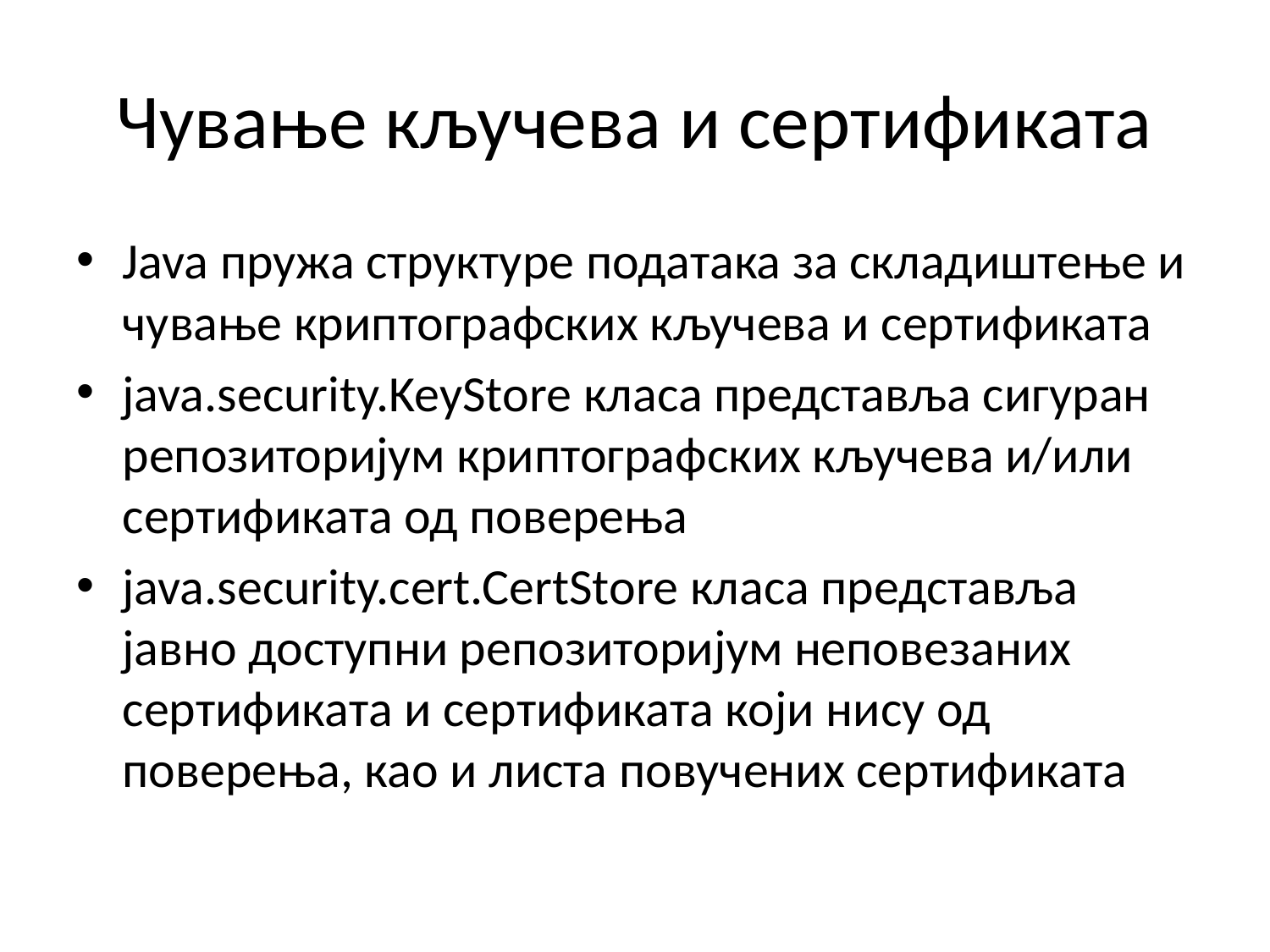

# Чување кључева и сертификата
Java пружа структуре података за складиштење и чување криптографских кључева и сертификата
java.security.KeyStore класа представља сигуран репозиторијум криптографских кључева и/или сертификата од поверења
java.security.cert.CertStore класа представља јавно доступни репозиторијум неповезаних сертификата и сертификата који нису од поверења, као и листа повучених сертификата